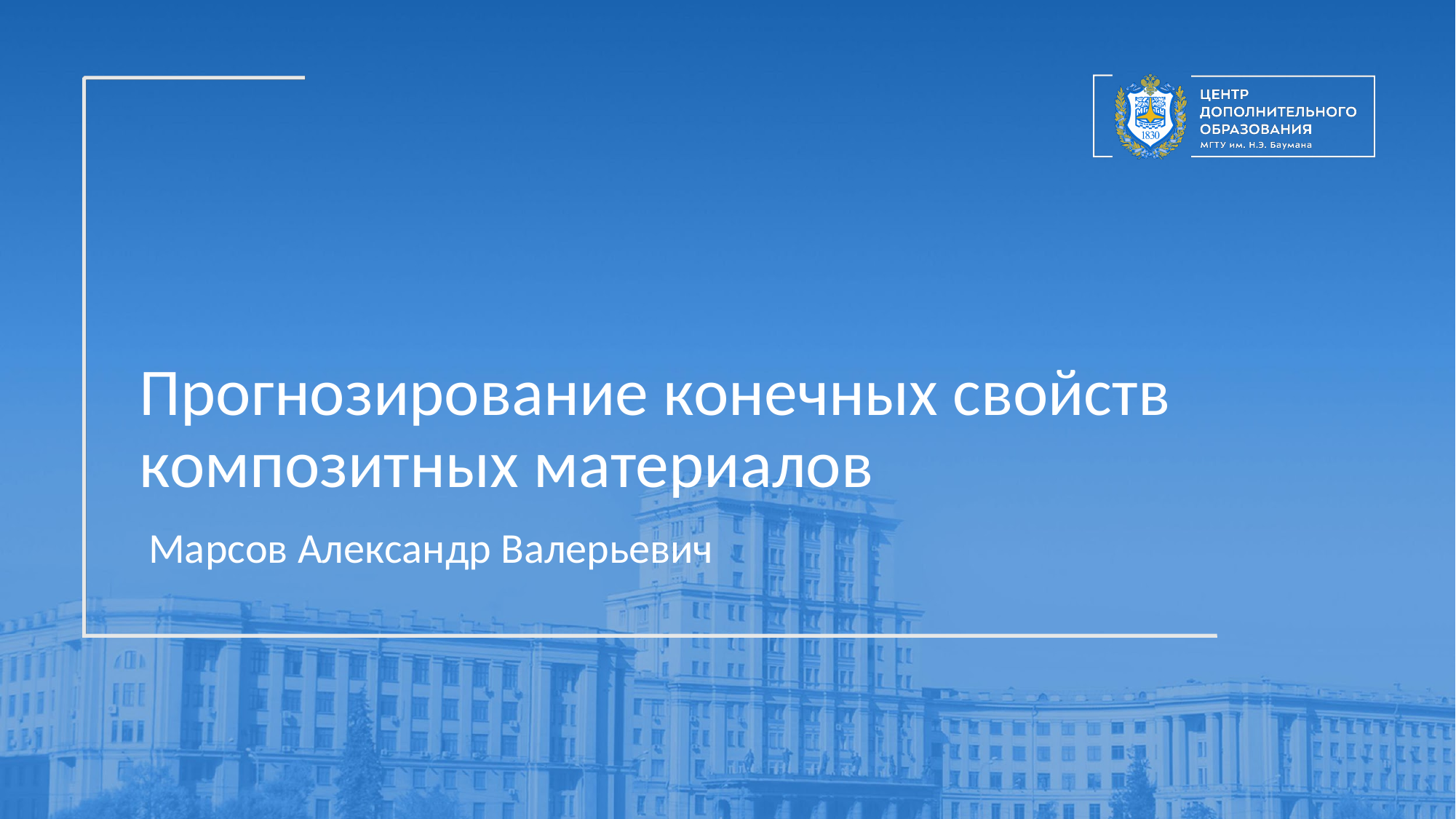

# Прогнозирование конечных свойств композитных материалов
Марсов Александр Валерьевич